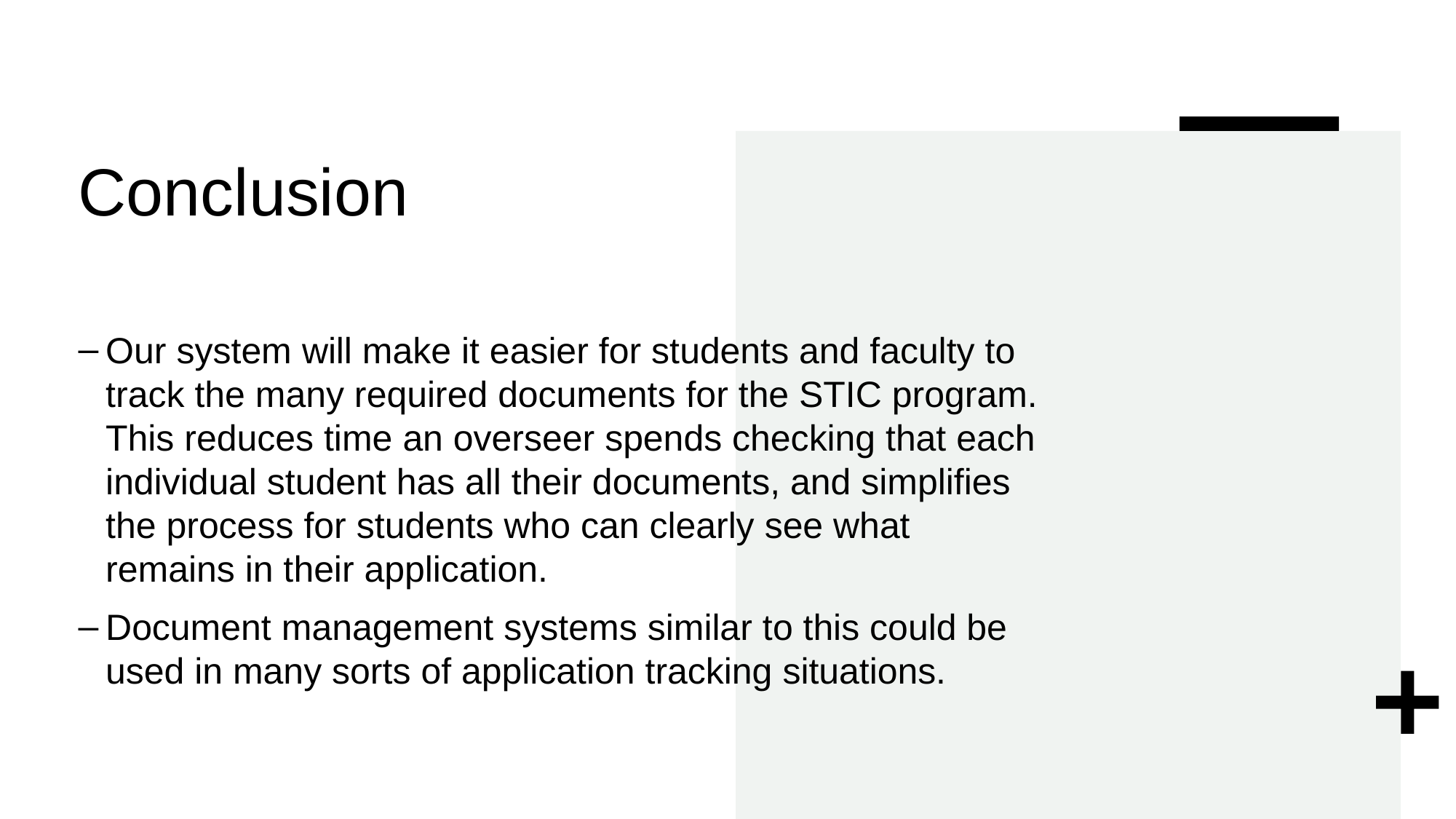

# Conclusion
Our system will make it easier for students and faculty to track the many required documents for the STIC program. This reduces time an overseer spends checking that each individual student has all their documents, and simplifies the process for students who can clearly see what remains in their application.
Document management systems similar to this could be used in many sorts of application tracking situations.